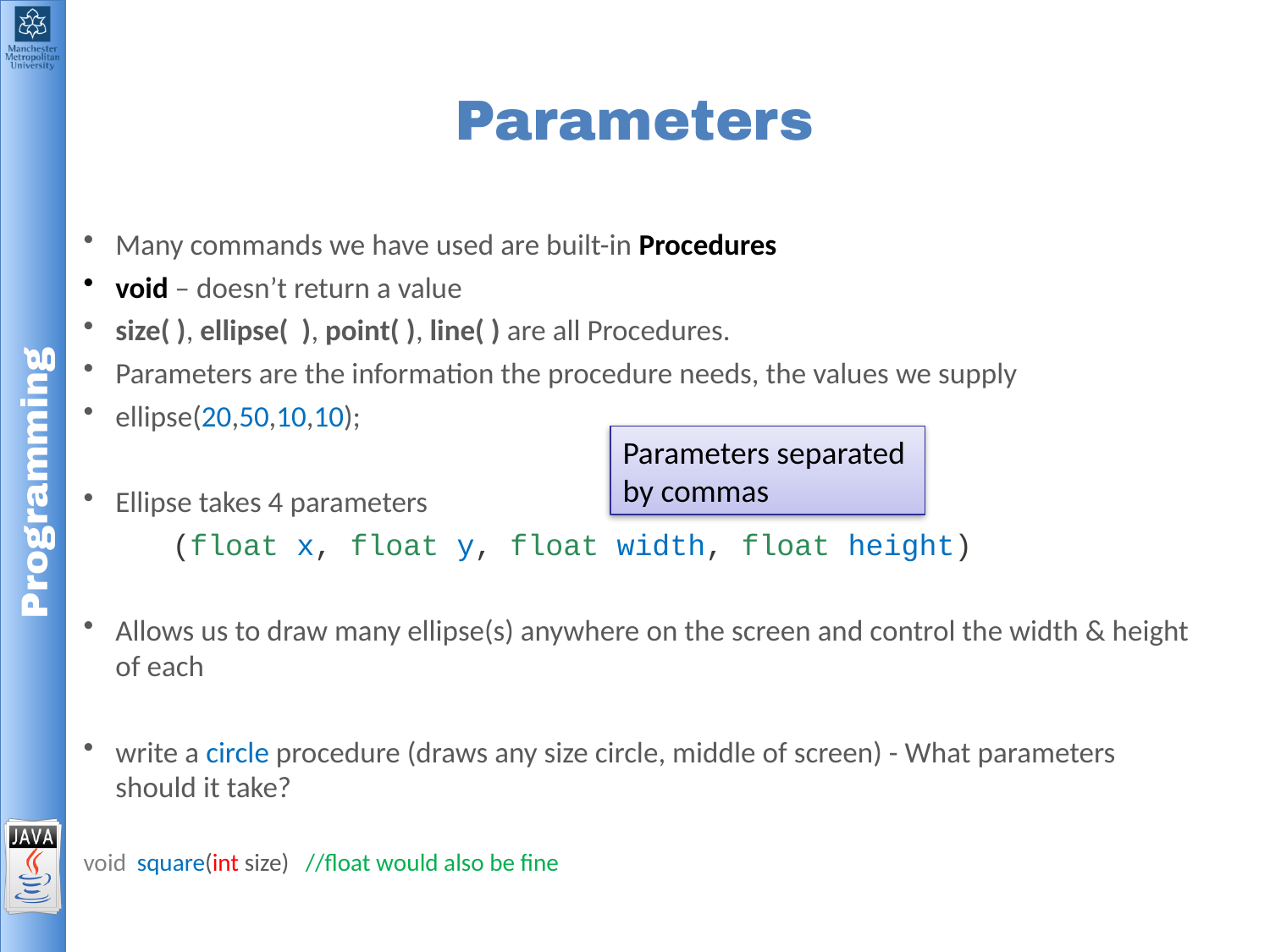

# Parameters
Many commands we have used are built-in Procedures
void – doesn’t return a value
size( ), ellipse(  ), point( ), line( ) are all Procedures.
Parameters are the information the procedure needs, the values we supply
ellipse(20,50,10,10);

Ellipse takes 4 parameters
	(float x, float y, float width, float height)

Allows us to draw many ellipse(s) anywhere on the screen and control the width & height of each

write a circle procedure (draws any size circle, middle of screen) - What parameters should it take?

void  square(int size)   //float would also be fine

Parameters separated
by commas